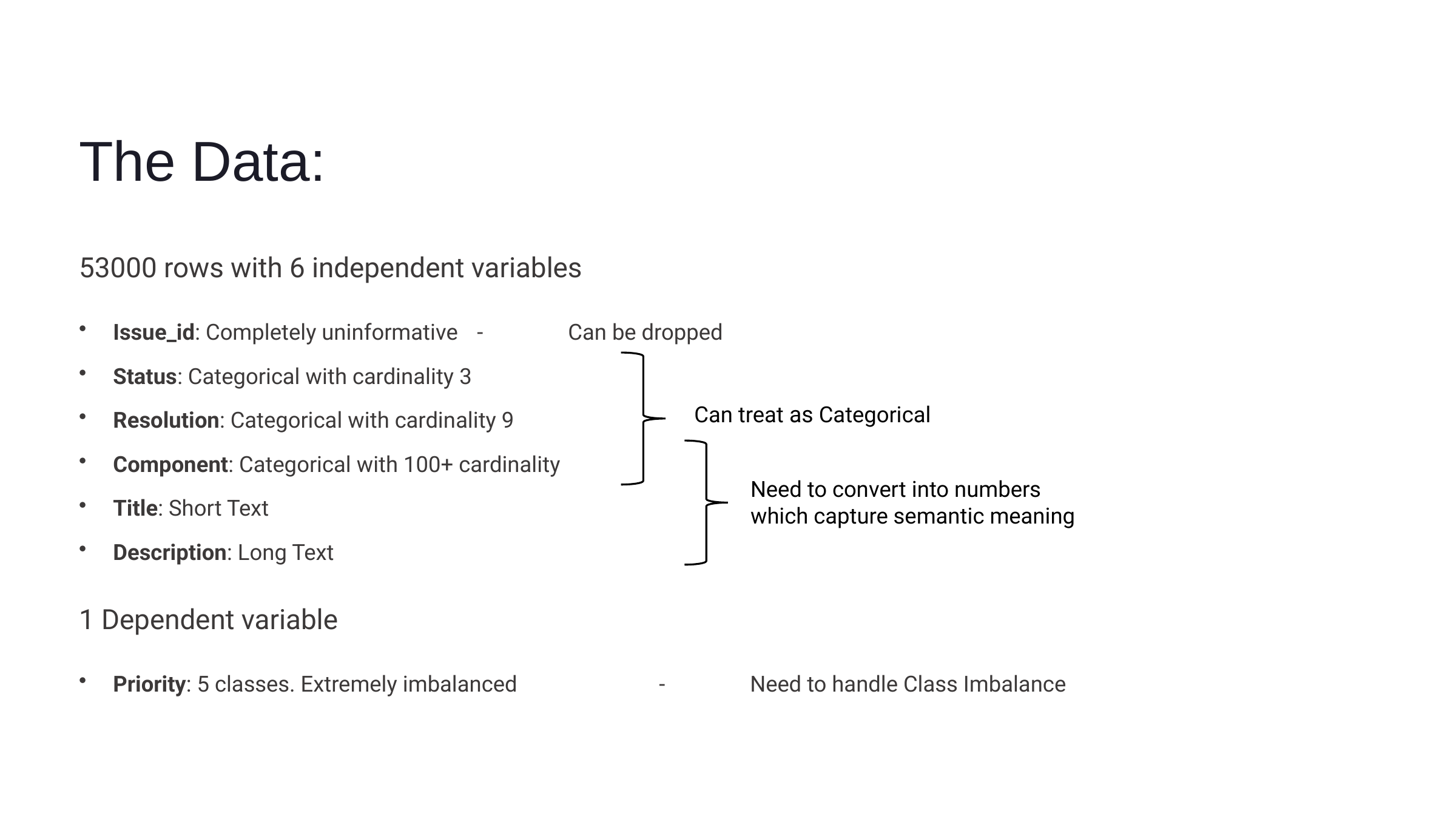

The Data:
53000 rows with 6 independent variables
Issue_id: Completely uninformative	-	Can be dropped
Status: Categorical with cardinality 3

Can treat as Categorical
Resolution: Categorical with cardinality 9
Component: Categorical with 100+ cardinality

Need to convert into numbers which capture semantic meaning
Title: Short Text
Description: Long Text
1 Dependent variable
Priority: 5 classes. Extremely imbalanced		-	Need to handle Class Imbalance